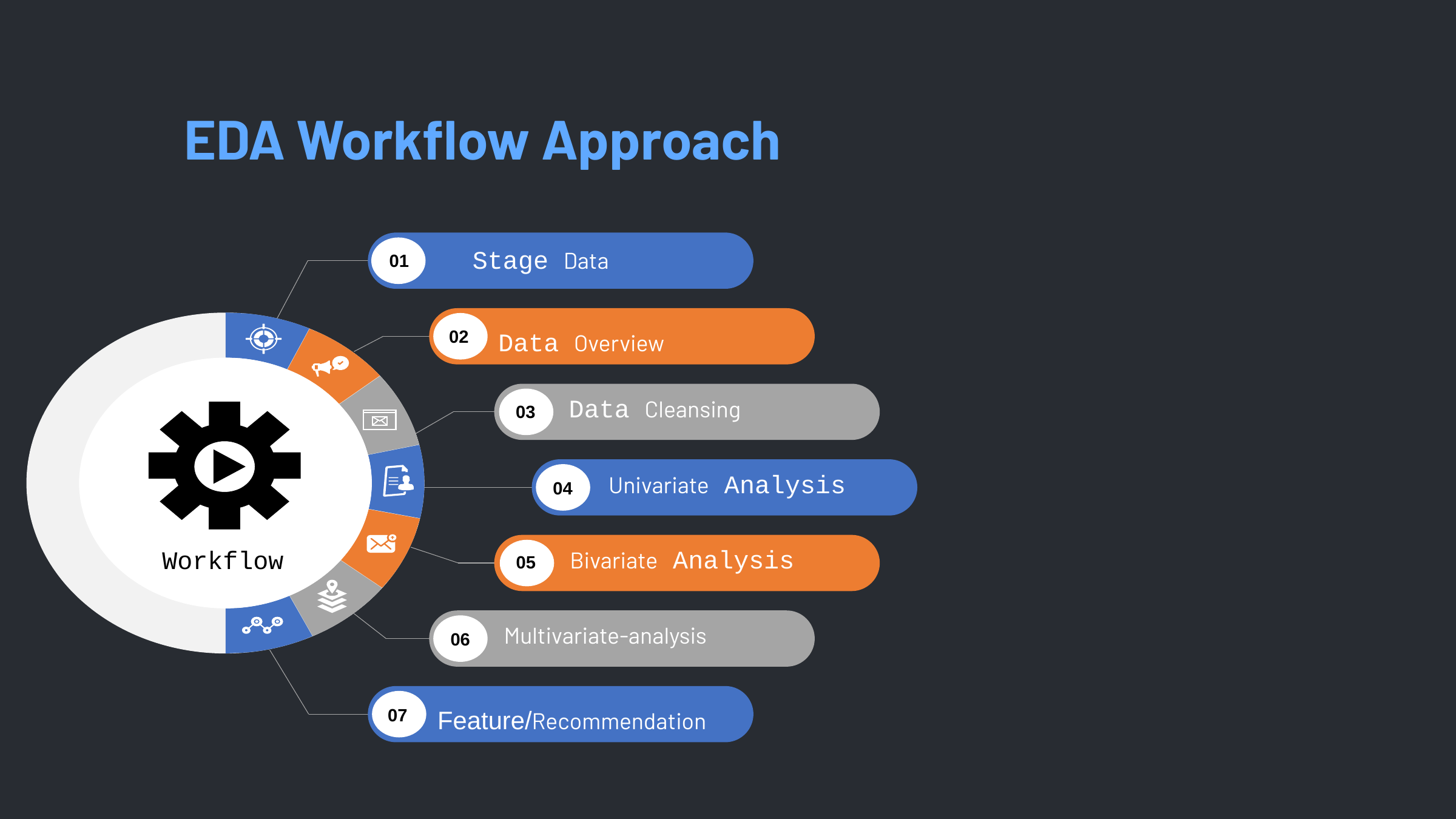

EDA Workflow Approach

Stage Data
01

02
Data Overview

Data Cleansing

03

Univariate Analysis

04

Bivariate Analysis

Workflow
05

Multivariate-analysis

06

07
Feature/Recommendation